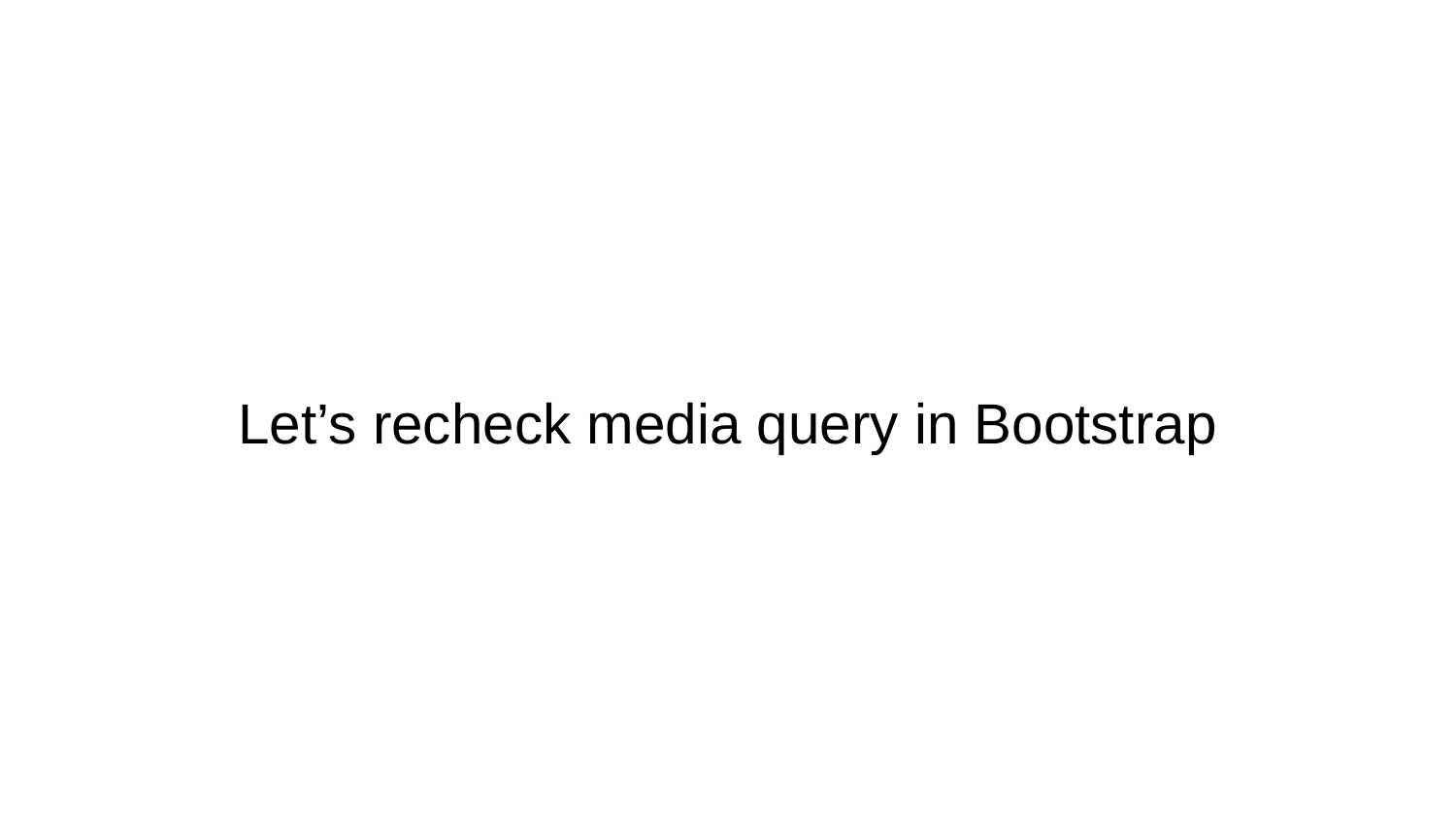

# Let’s recheck media query in Bootstrap